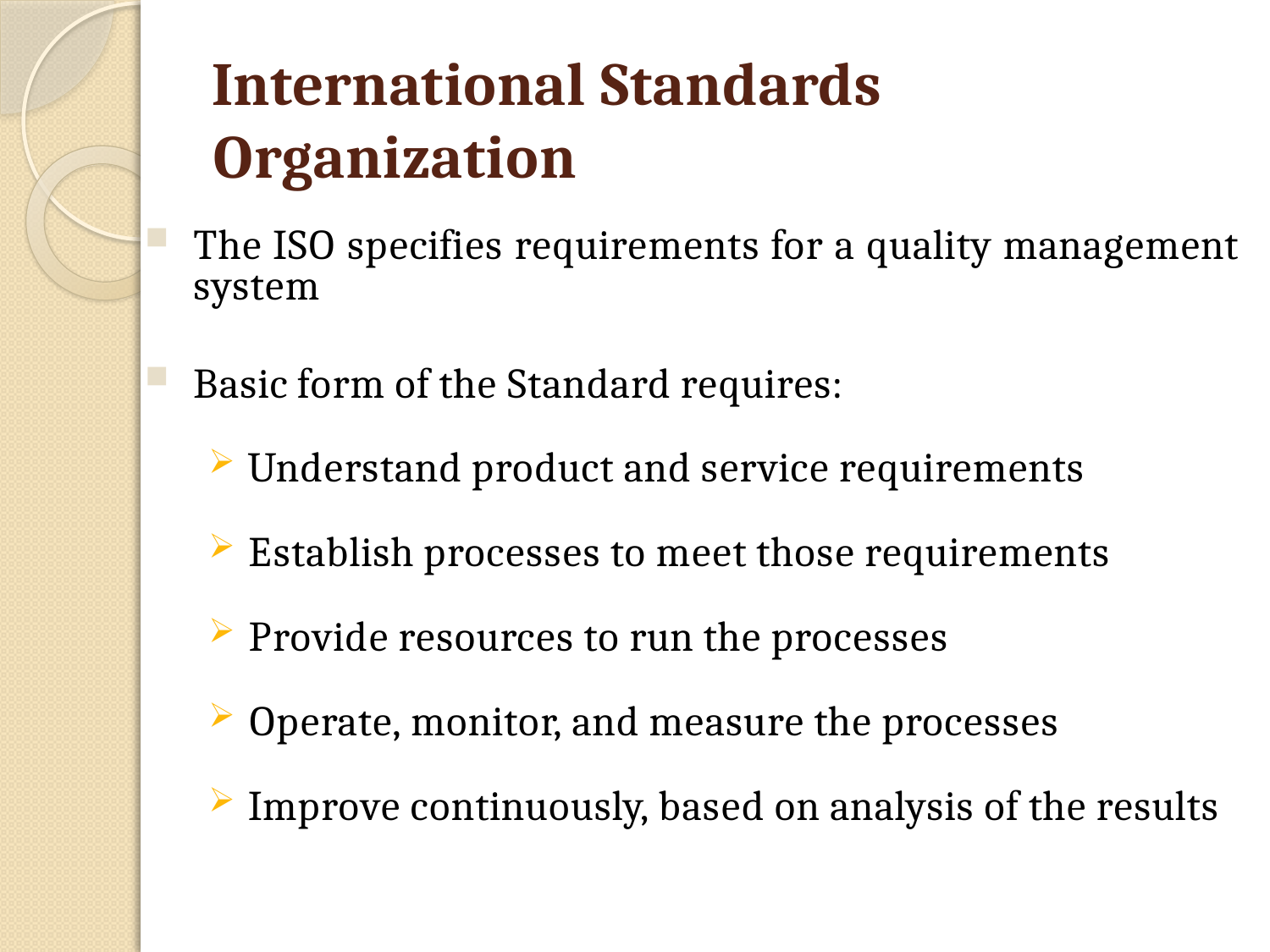

# International Standards Organization
The ISO specifies requirements for a quality management system

Basic form of the Standard requires:
Understand product and service requirements
Establish processes to meet those requirements
Provide resources to run the processes
Operate, monitor, and measure the processes
Improve continuously, based on analysis of the results